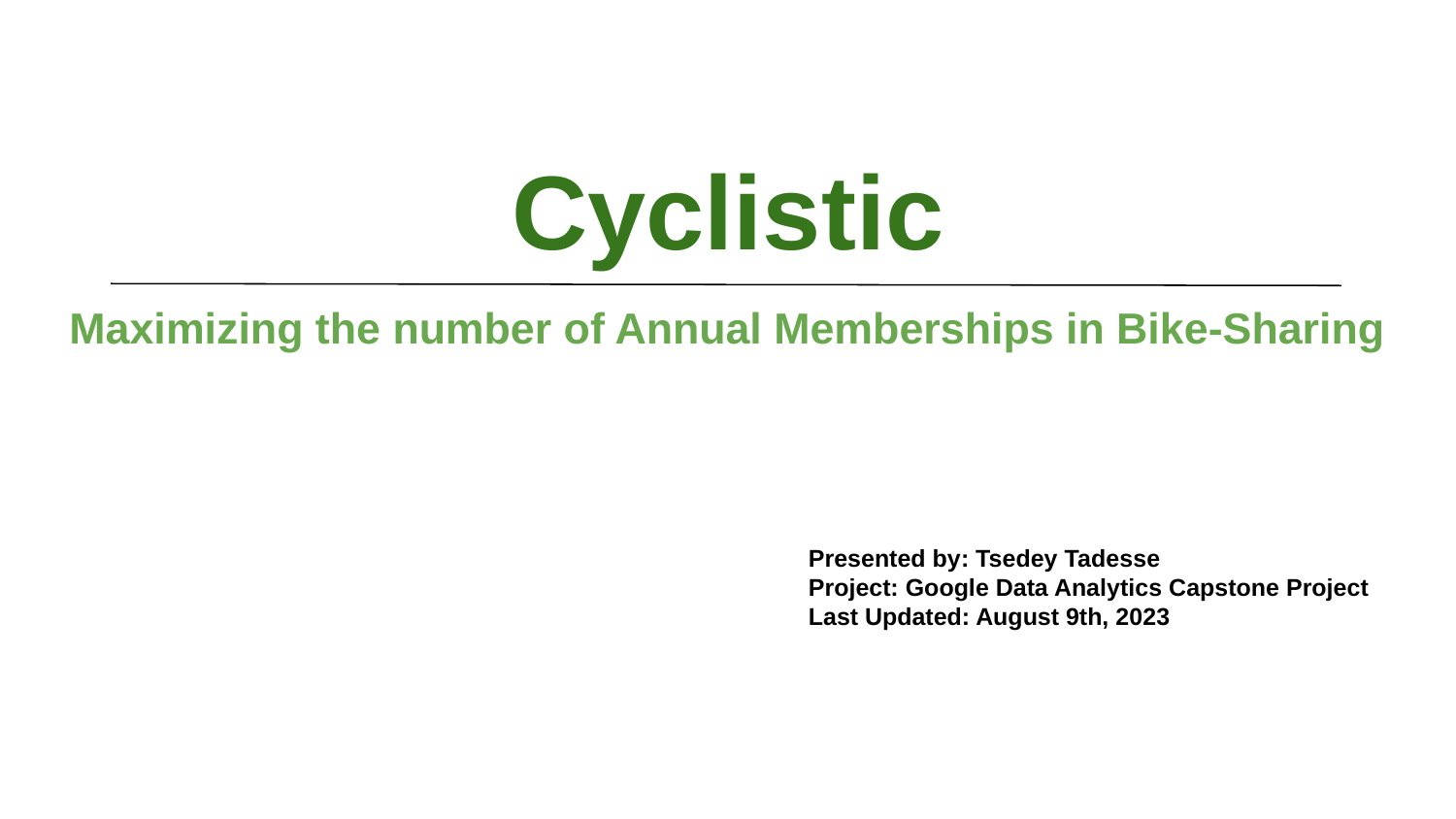

# Cyclistic
Maximizing the number of Annual Memberships in Bike-Sharing

Presented by: Tsedey Tadesse
Project: Google Data Analytics Capstone Project
Last Updated: August 9th, 2023